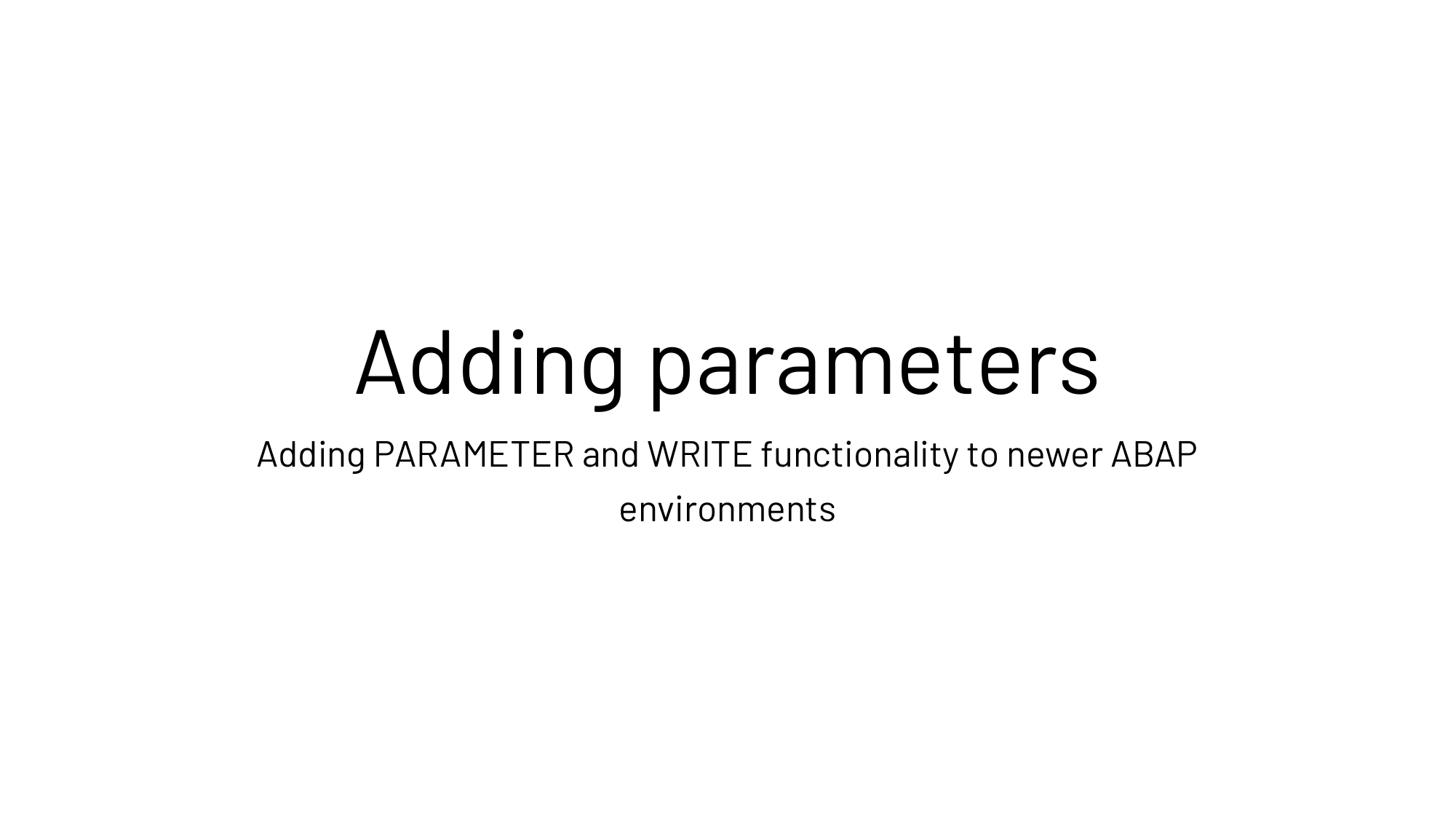

# Adding parameters
Adding PARAMETER and WRITE functionality to newer ABAP
environments